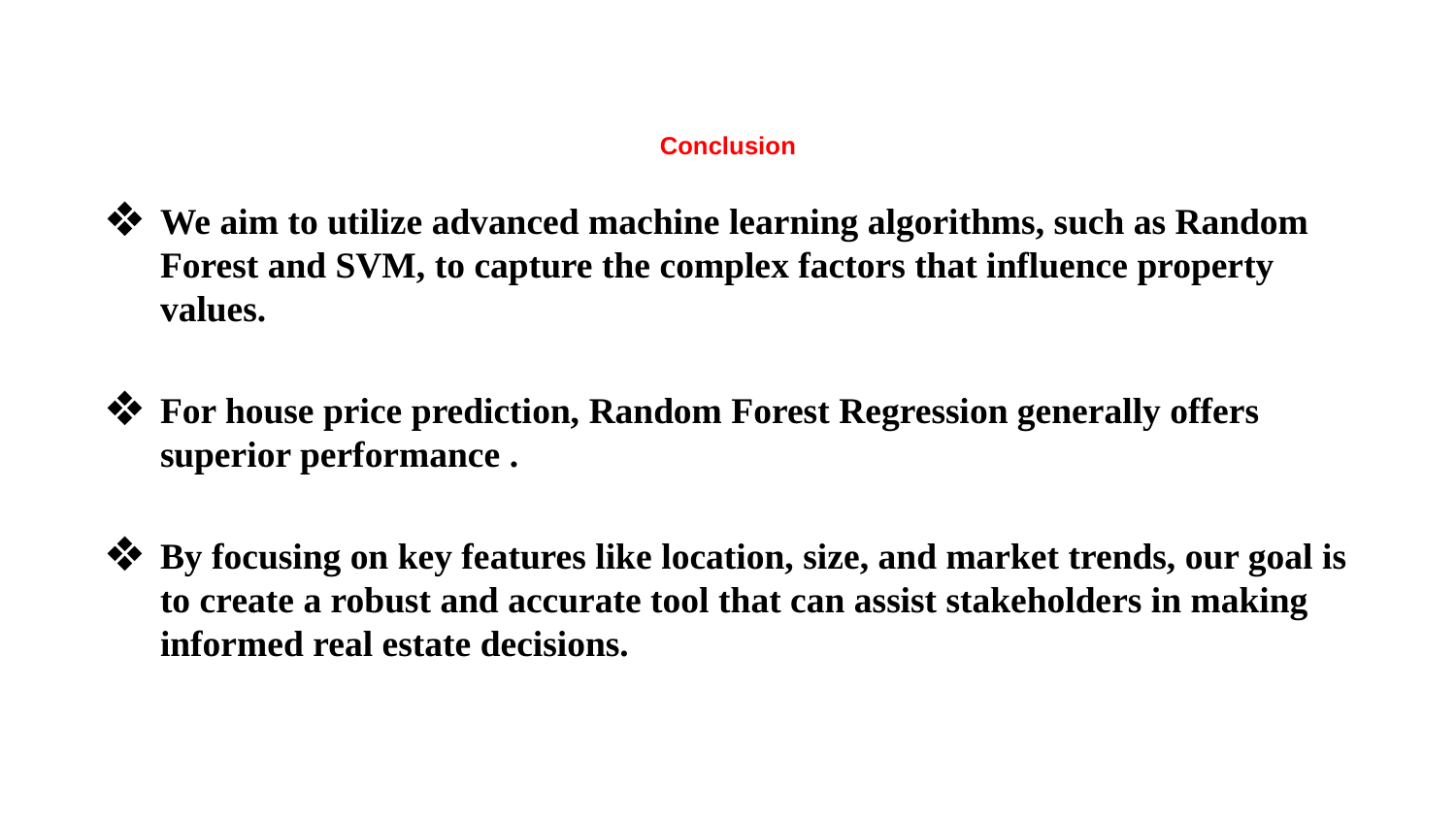

# Conclusion

We aim to utilize advanced machine learning algorithms, such as Random Forest and SVM, to capture the complex factors that influence property values.

For house price prediction, Random Forest Regression generally offers superior performance .

By focusing on key features like location, size, and market trends, our goal is to create a robust and accurate tool that can assist stakeholders in making informed real estate decisions.